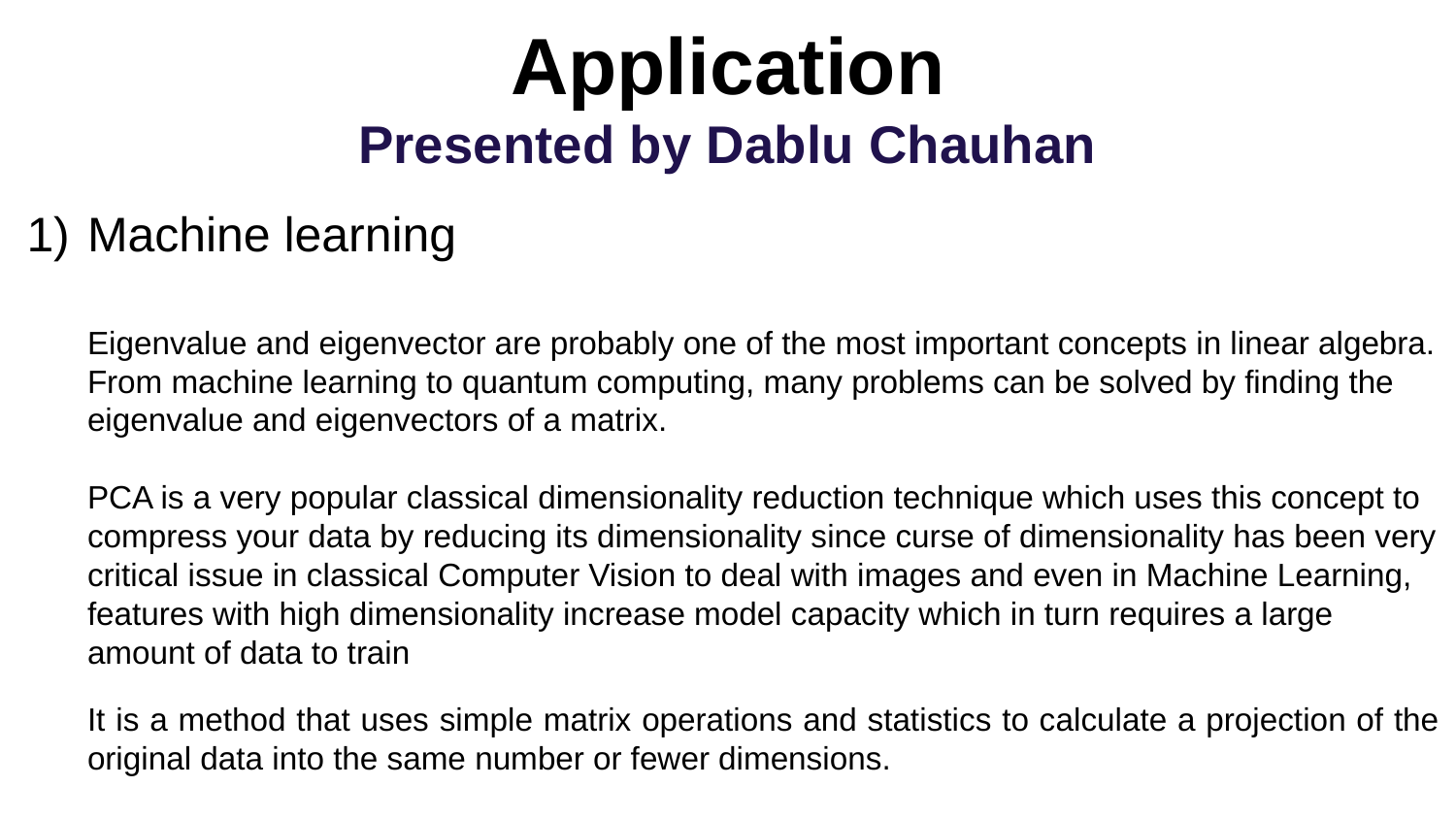

# Application
Presented by Dablu Chauhan
Machine learning

Eigenvalue and eigenvector are probably one of the most important concepts in linear algebra.
From machine learning to quantum computing, many problems can be solved by finding the eigenvalue and eigenvectors of a matrix.

PCA is a very popular classical dimensionality reduction technique which uses this concept to compress your data by reducing its dimensionality since curse of dimensionality has been very critical issue in classical Computer Vision to deal with images and even in Machine Learning, features with high dimensionality increase model capacity which in turn requires a large amount of data to train
It is a method that uses simple matrix operations and statistics to calculate a projection of the original data into the same number or fewer dimensions.